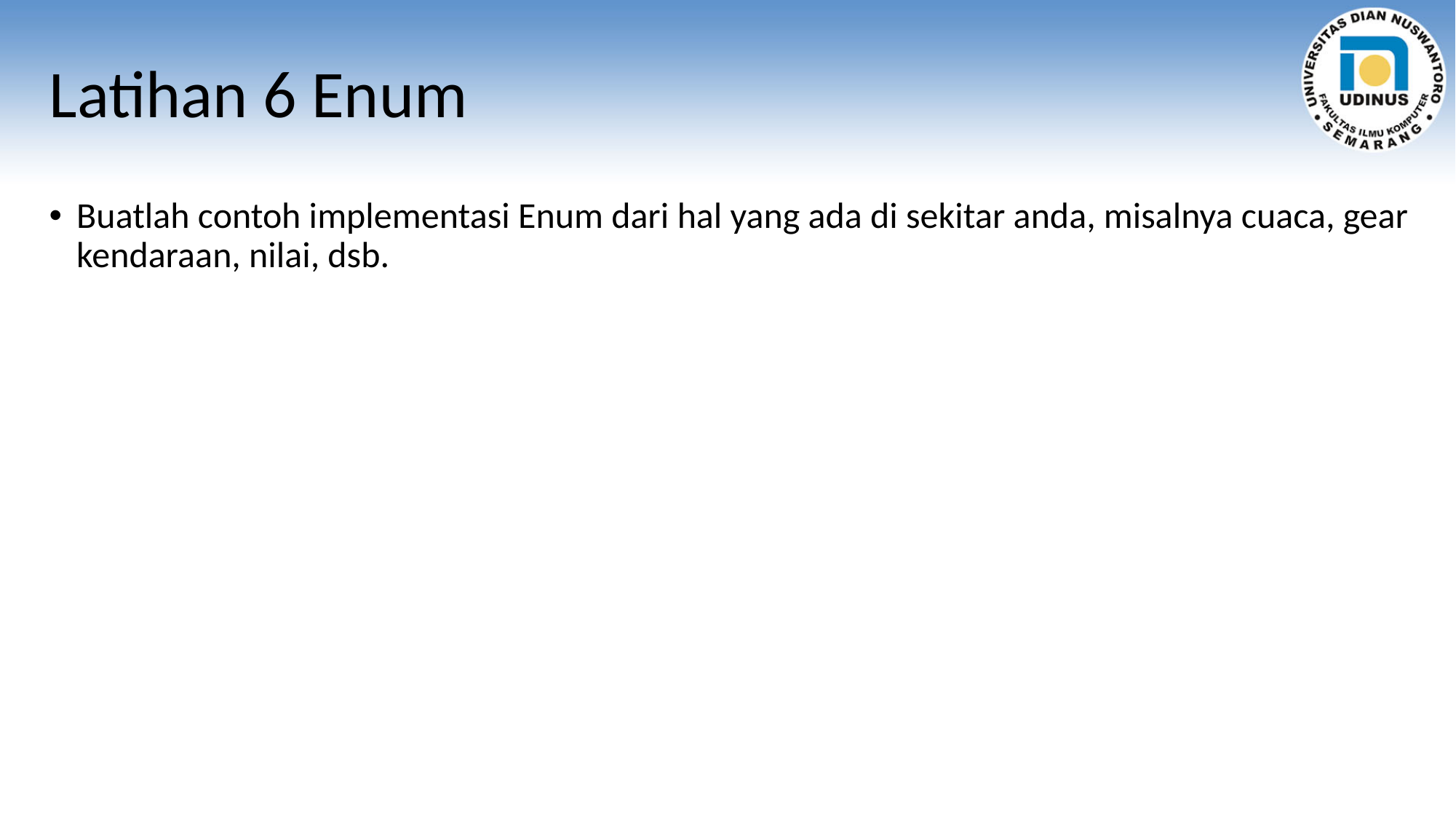

# Latihan 6 Enum
Buatlah contoh implementasi Enum dari hal yang ada di sekitar anda, misalnya cuaca, gear kendaraan, nilai, dsb.